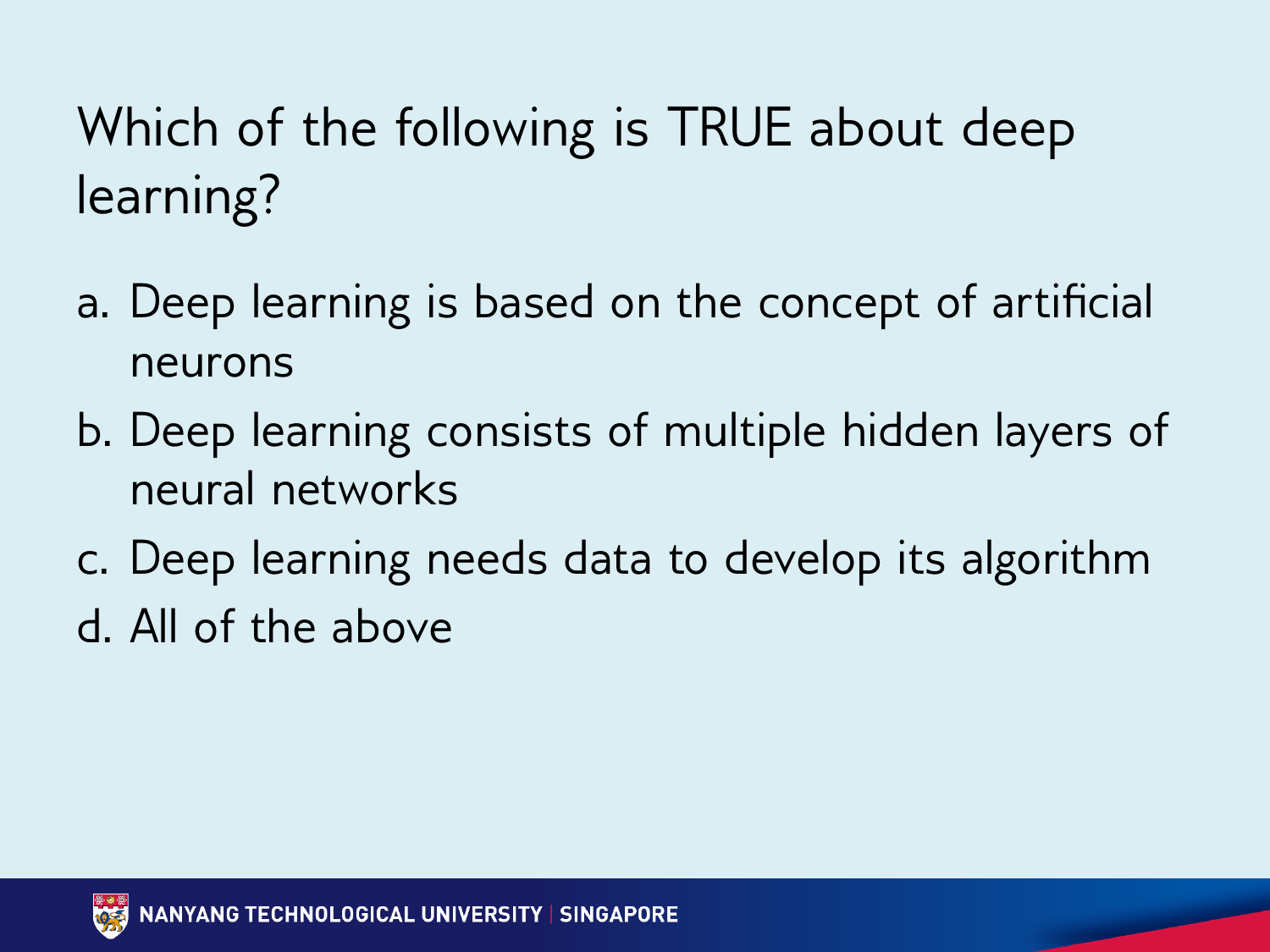

# Which of the following is TRUE about deep learning?
Deep learning is based on the concept of artificial neurons
Deep learning consists of multiple hidden layers of neural networks
Deep learning needs data to develop its algorithm
All of the above